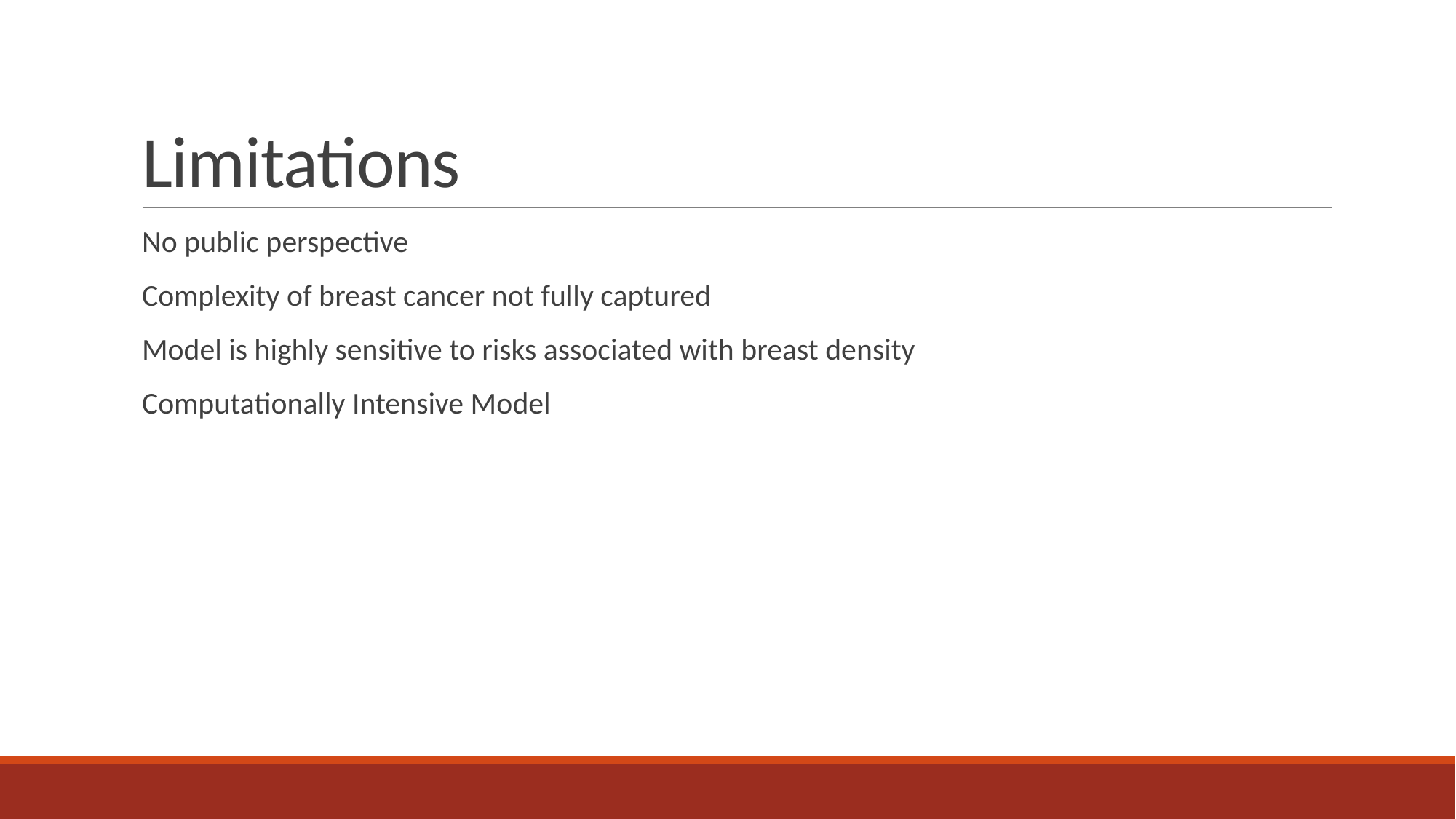

# Limitations
No public perspective
Complexity of breast cancer not fully captured
Model is highly sensitive to risks associated with breast density
Computationally Intensive Model